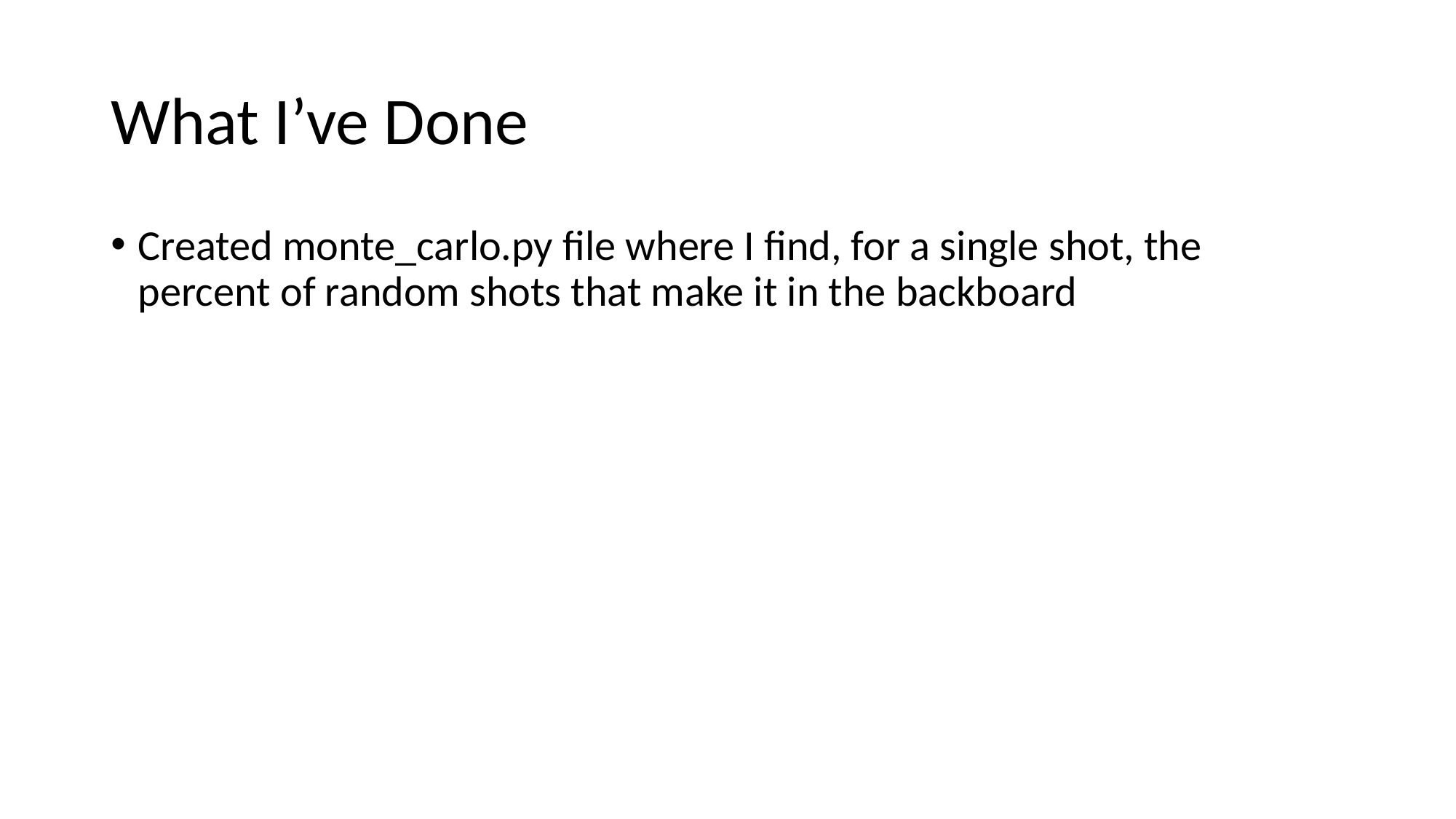

# What I’ve Done
Created monte_carlo.py file where I find, for a single shot, the percent of random shots that make it in the backboard